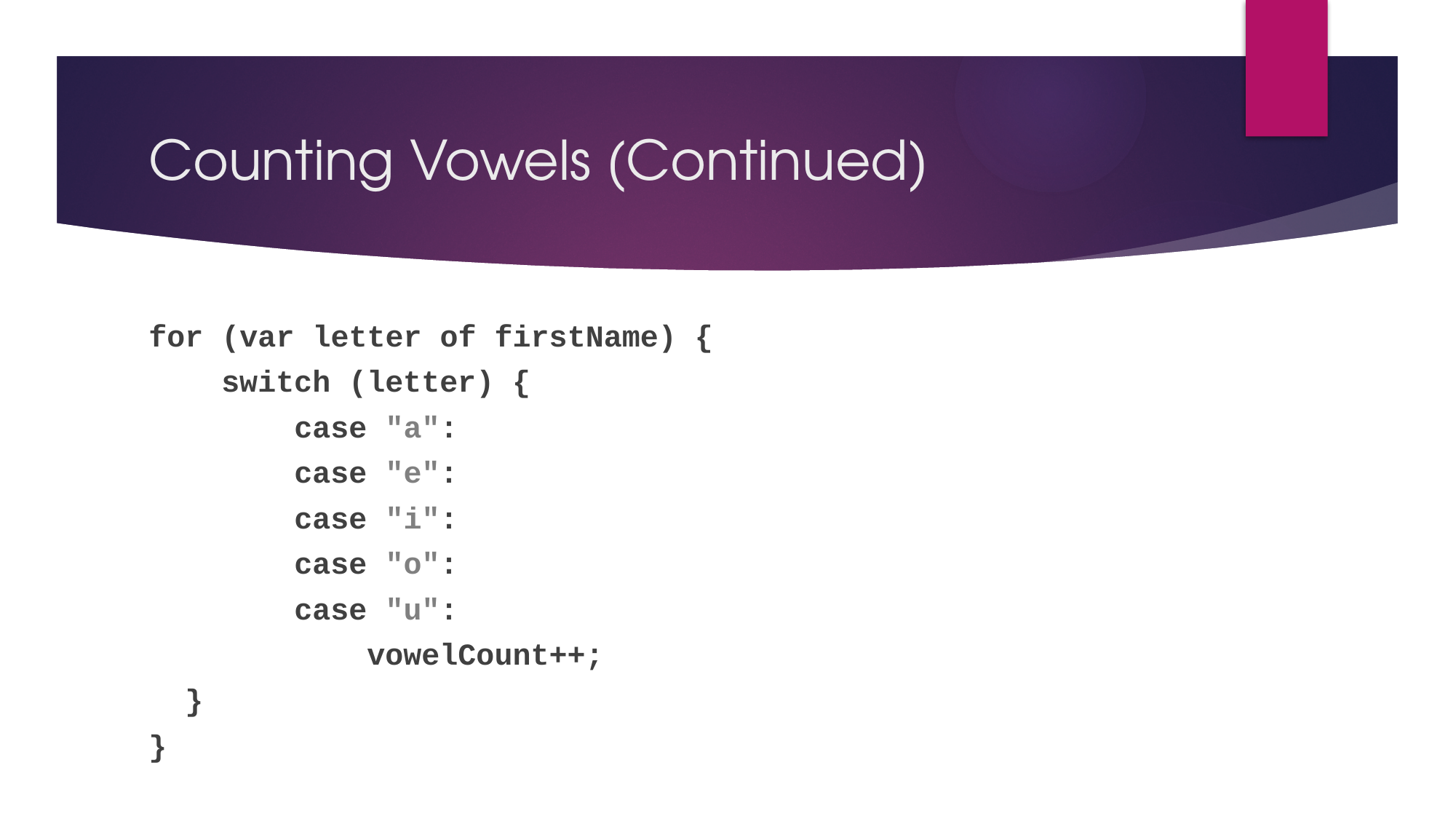

# Counting Vowels (Continued)
for (var letter of firstName) {
    switch (letter) {
        case "a":
        case "e":
        case "i":
        case "o":
        case "u":
            vowelCount++;
  }
}